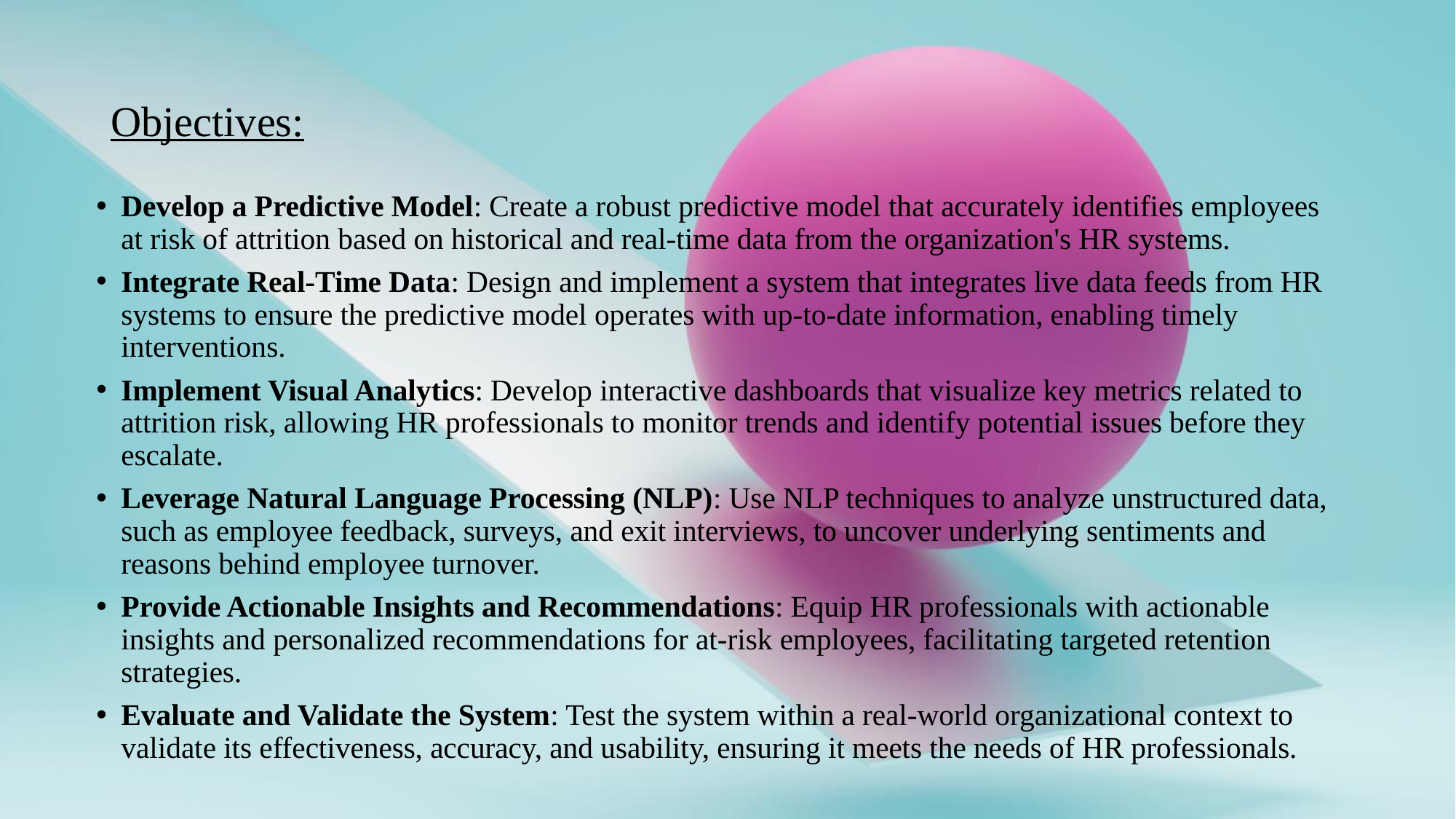

# Objectives:
Develop a Predictive Model: Create a robust predictive model that accurately identifies employees at risk of attrition based on historical and real-time data from the organization's HR systems.
Integrate Real-Time Data: Design and implement a system that integrates live data feeds from HR systems to ensure the predictive model operates with up-to-date information, enabling timely interventions.
Implement Visual Analytics: Develop interactive dashboards that visualize key metrics related to attrition risk, allowing HR professionals to monitor trends and identify potential issues before they escalate.
Leverage Natural Language Processing (NLP): Use NLP techniques to analyze unstructured data, such as employee feedback, surveys, and exit interviews, to uncover underlying sentiments and reasons behind employee turnover.
Provide Actionable Insights and Recommendations: Equip HR professionals with actionable insights and personalized recommendations for at-risk employees, facilitating targeted retention strategies.
Evaluate and Validate the System: Test the system within a real-world organizational context to validate its effectiveness, accuracy, and usability, ensuring it meets the needs of HR professionals.